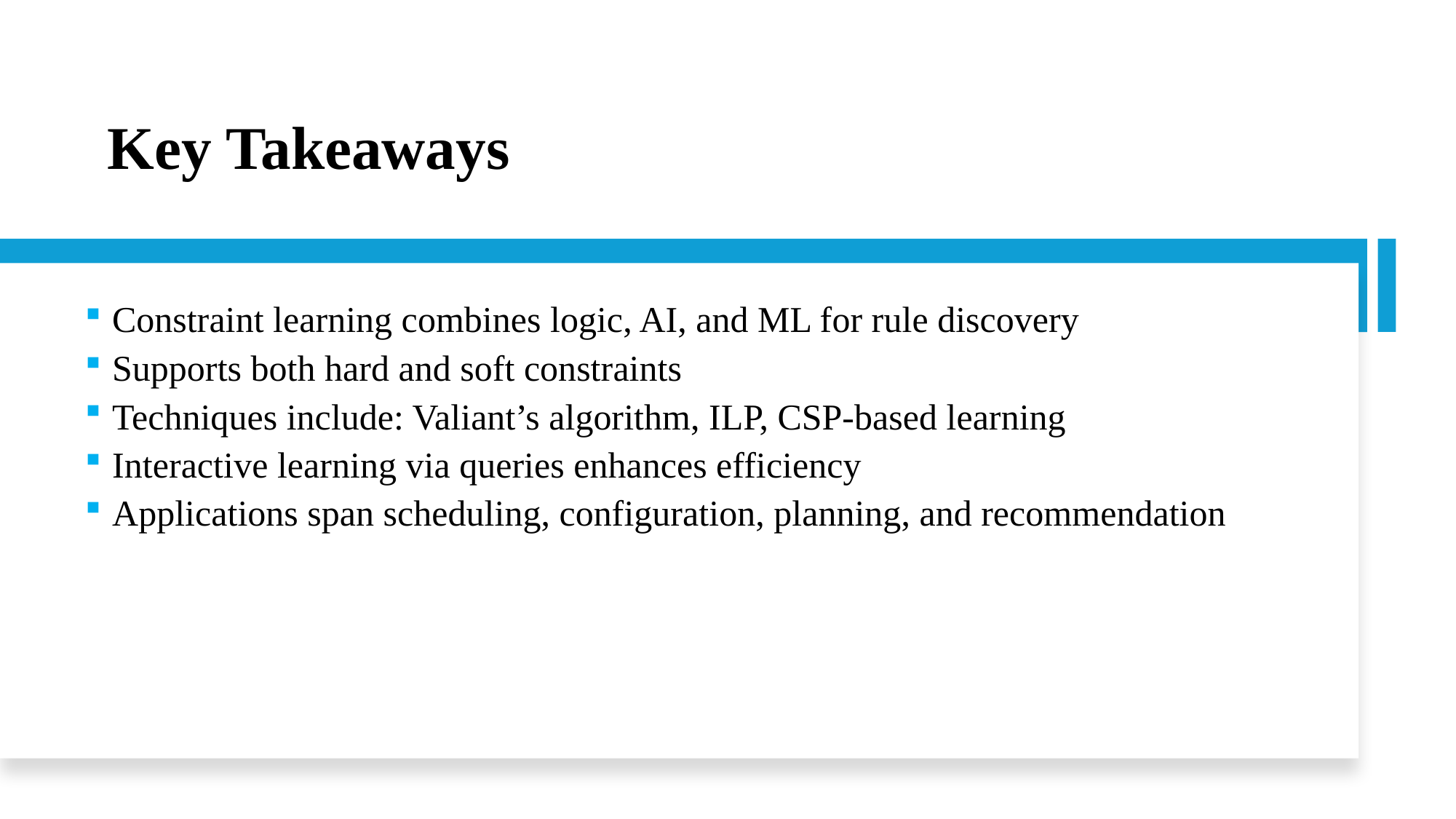

# Key Takeaways
Constraint learning combines logic, AI, and ML for rule discovery
Supports both hard and soft constraints
Techniques include: Valiant’s algorithm, ILP, CSP-based learning
Interactive learning via queries enhances efficiency
Applications span scheduling, configuration, planning, and recommendation